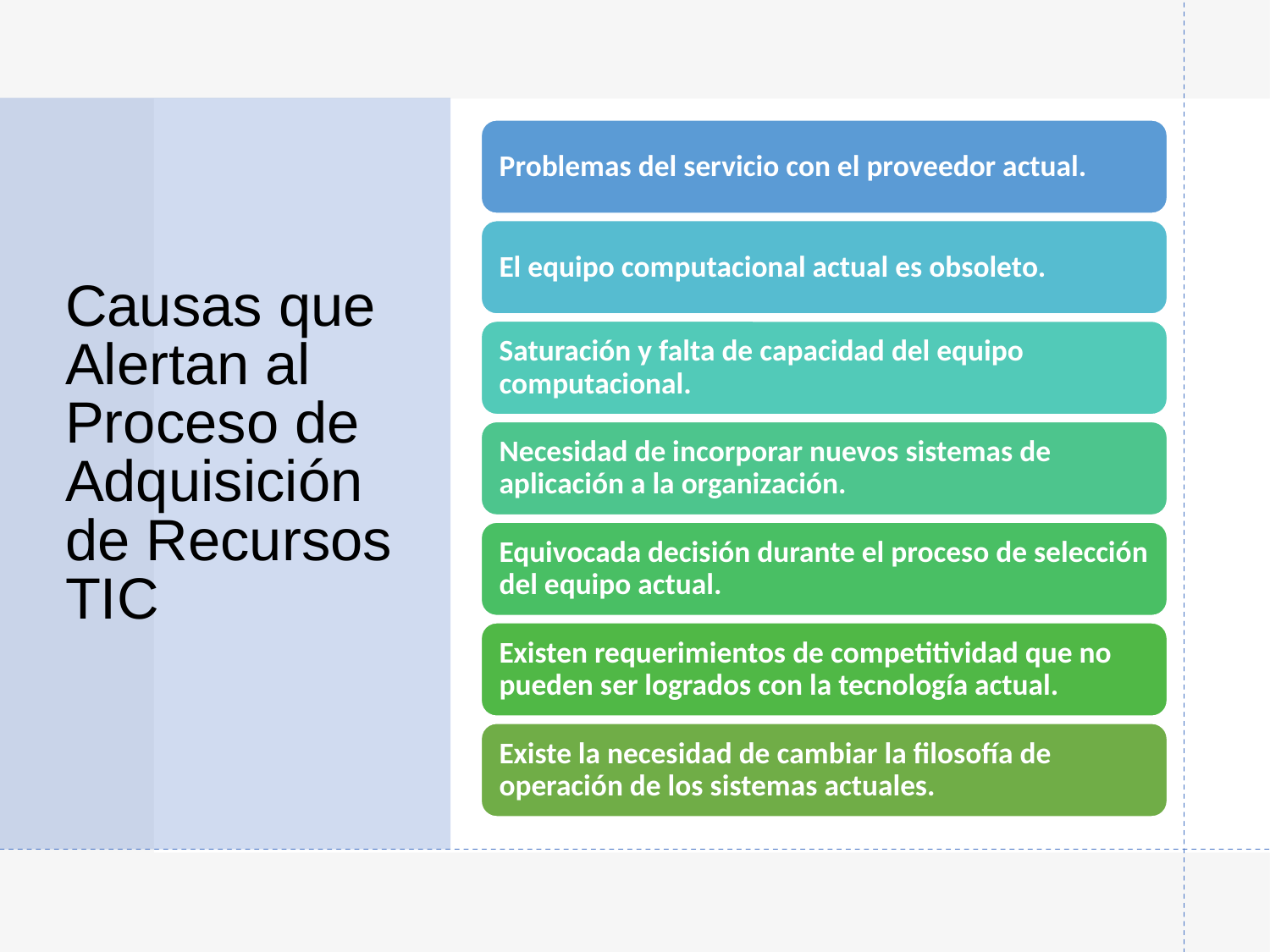

# Causas que Alertan al Proceso de Adquisición de Recursos TIC

Problemas del servicio con el proveedor actual.
El equipo computacional actual es obsoleto.
Saturación y falta de capacidad del equipo computacional.
Necesidad de incorporar nuevos sistemas de aplicación a la organización.
Equivocada decisión durante el proceso de selección del equipo actual.
Existen requerimientos de competitividad que no pueden ser logrados con la tecnología actual.
Existe la necesidad de cambiar la filosofía de operación de los sistemas actuales.